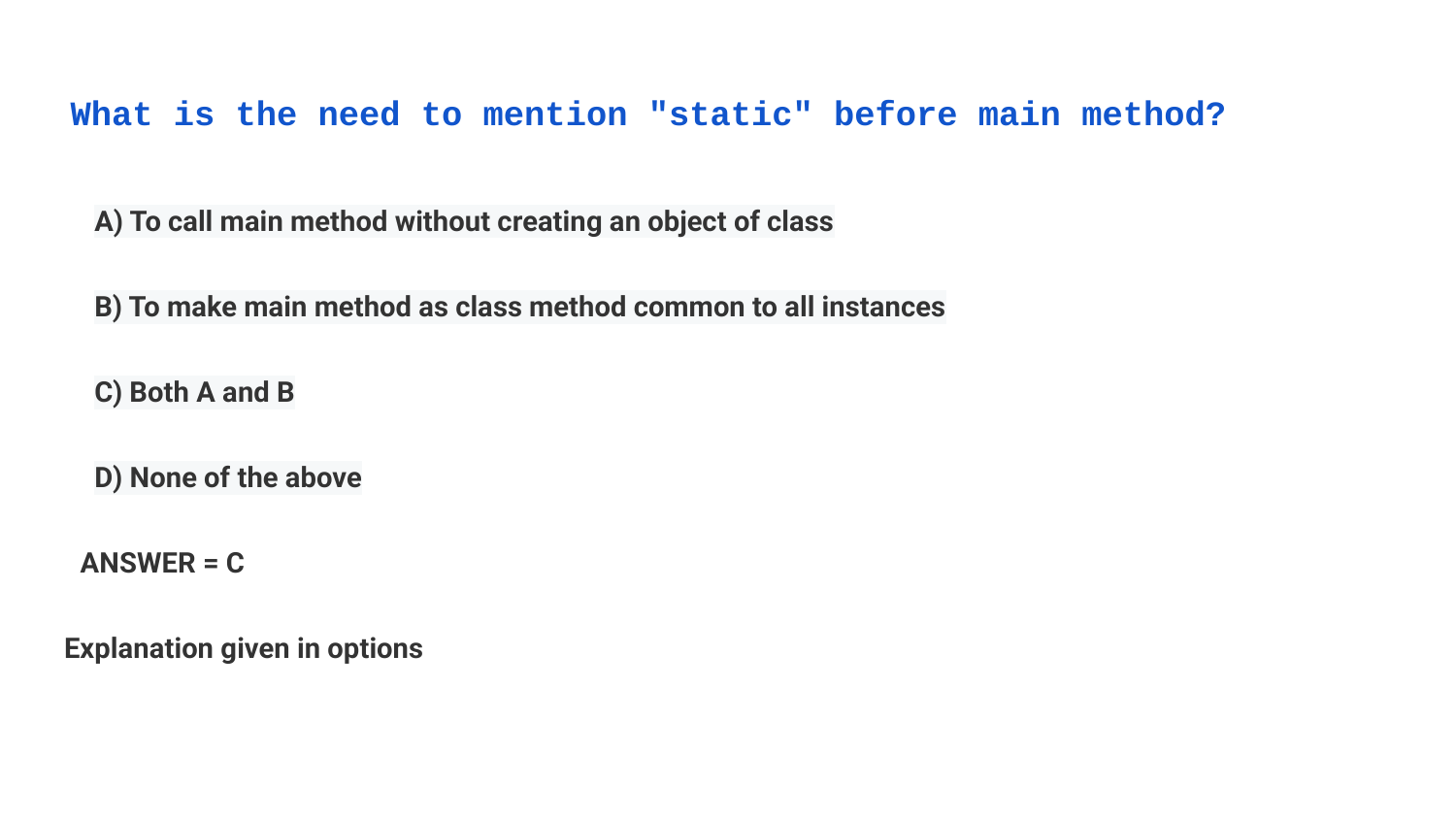

# What is the need to mention "static" before main method?

A) To call main method without creating an object of class
B) To make main method as class method common to all instances
C) Both A and B
D) None of the above
ANSWER = C
Explanation given in options